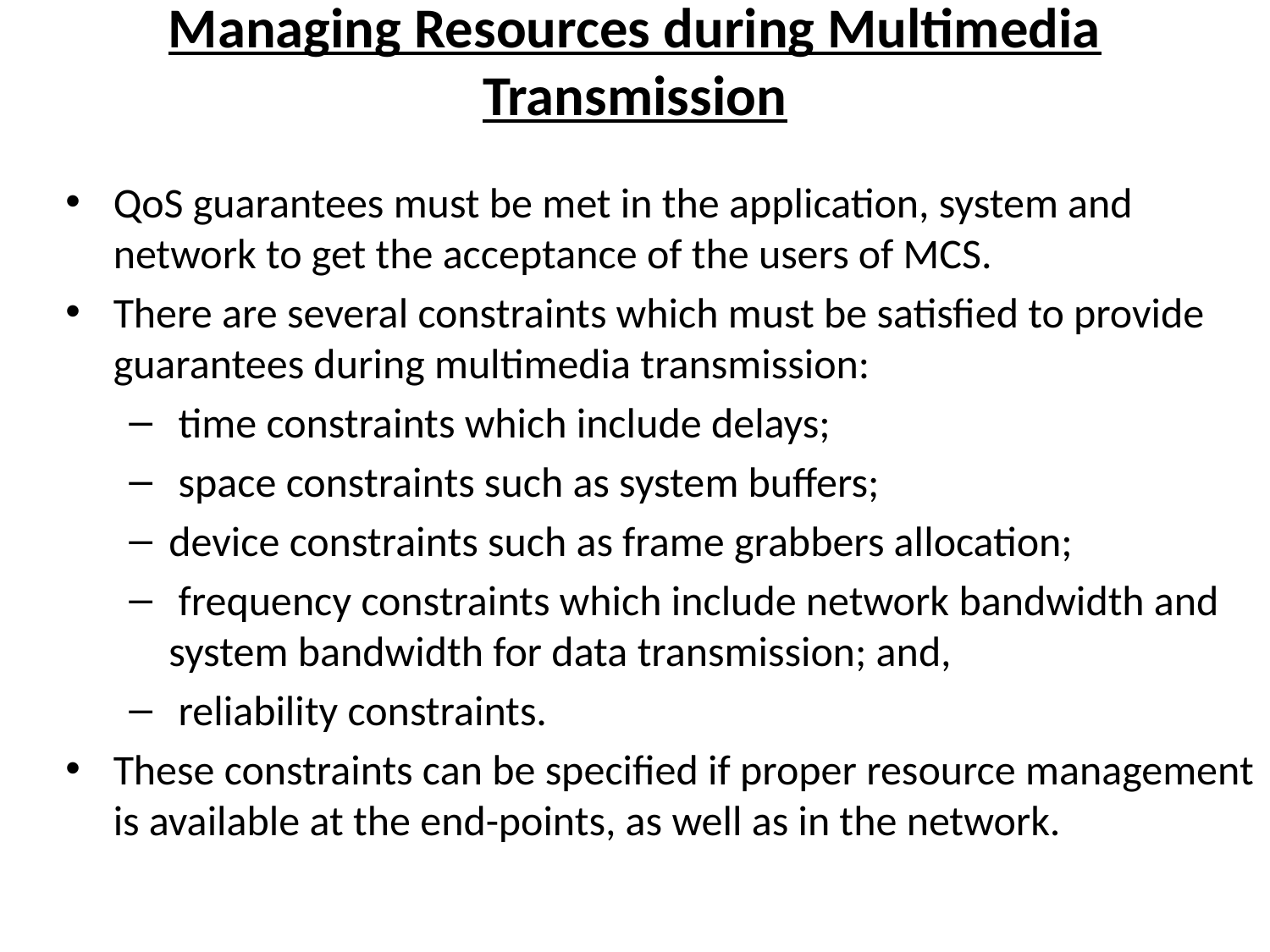

# Managing Resources during Multimedia Transmission
QoS guarantees must be met in the application, system and network to get the acceptance of the users of MCS.
There are several constraints which must be satisfied to provide guarantees during multimedia transmission:
 time constraints which include delays;
 space constraints such as system buffers;
device constraints such as frame grabbers allocation;
 frequency constraints which include network bandwidth and system bandwidth for data transmission; and,
 reliability constraints.
These constraints can be specified if proper resource management is available at the end-points, as well as in the network.